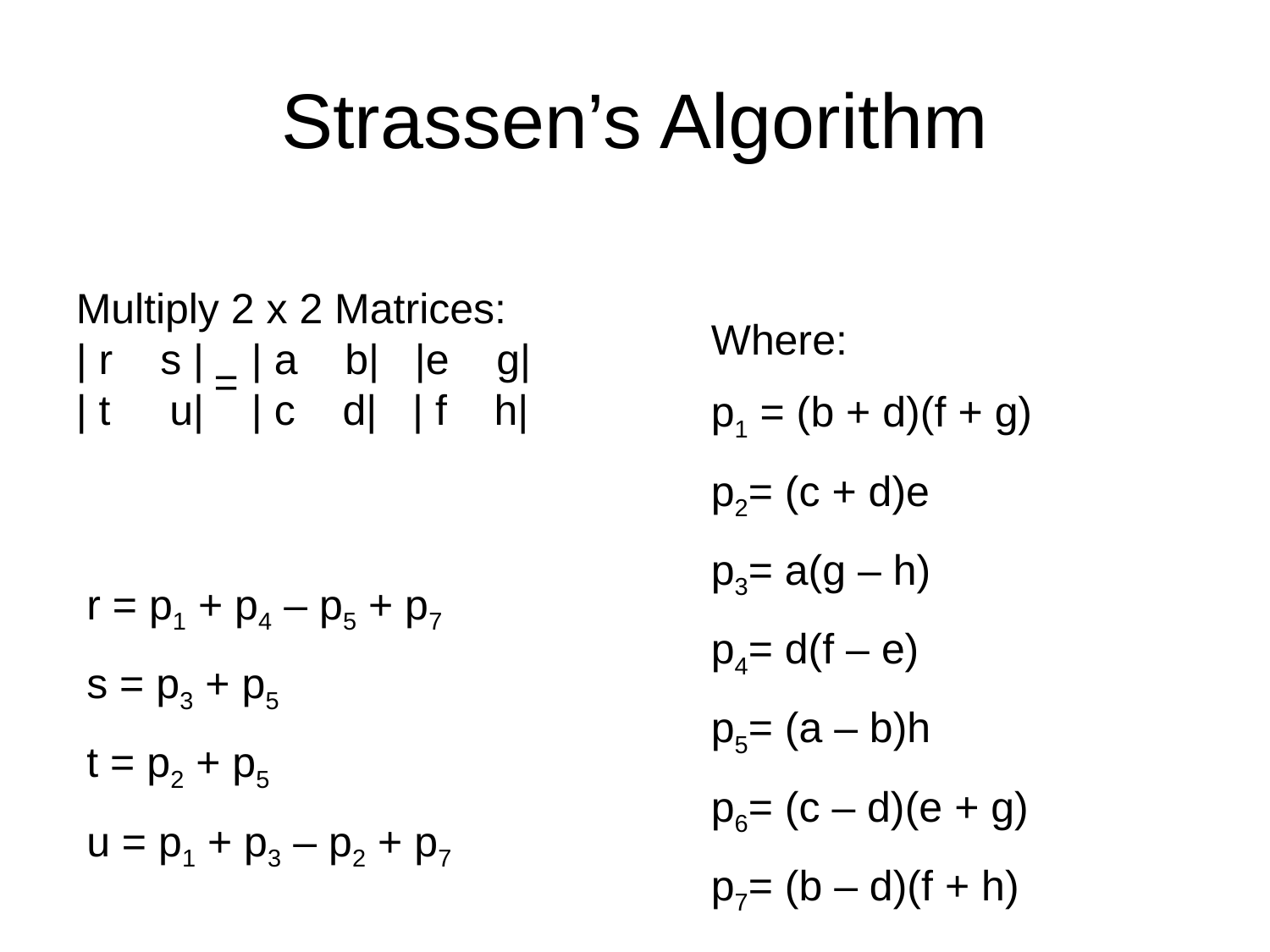

# Strassen’s Algorithm
Multiply 2 x 2 Matrices:
| r    s |    | a    b|   |e    g|
| t     u|    | c    d|   | f    h|

Where:
p1 = (b + d)(f + g)
p2= (c + d)e
p3= a(g – h)
p4= d(f – e)
p5= (a – b)h
p6= (c – d)(e + g)
p7= (b – d)(f + h)
=
r = p1 + p4 – p5 + p7
s = p3 + p5
t = p2 + p5
u = p1 + p3 – p2 + p7